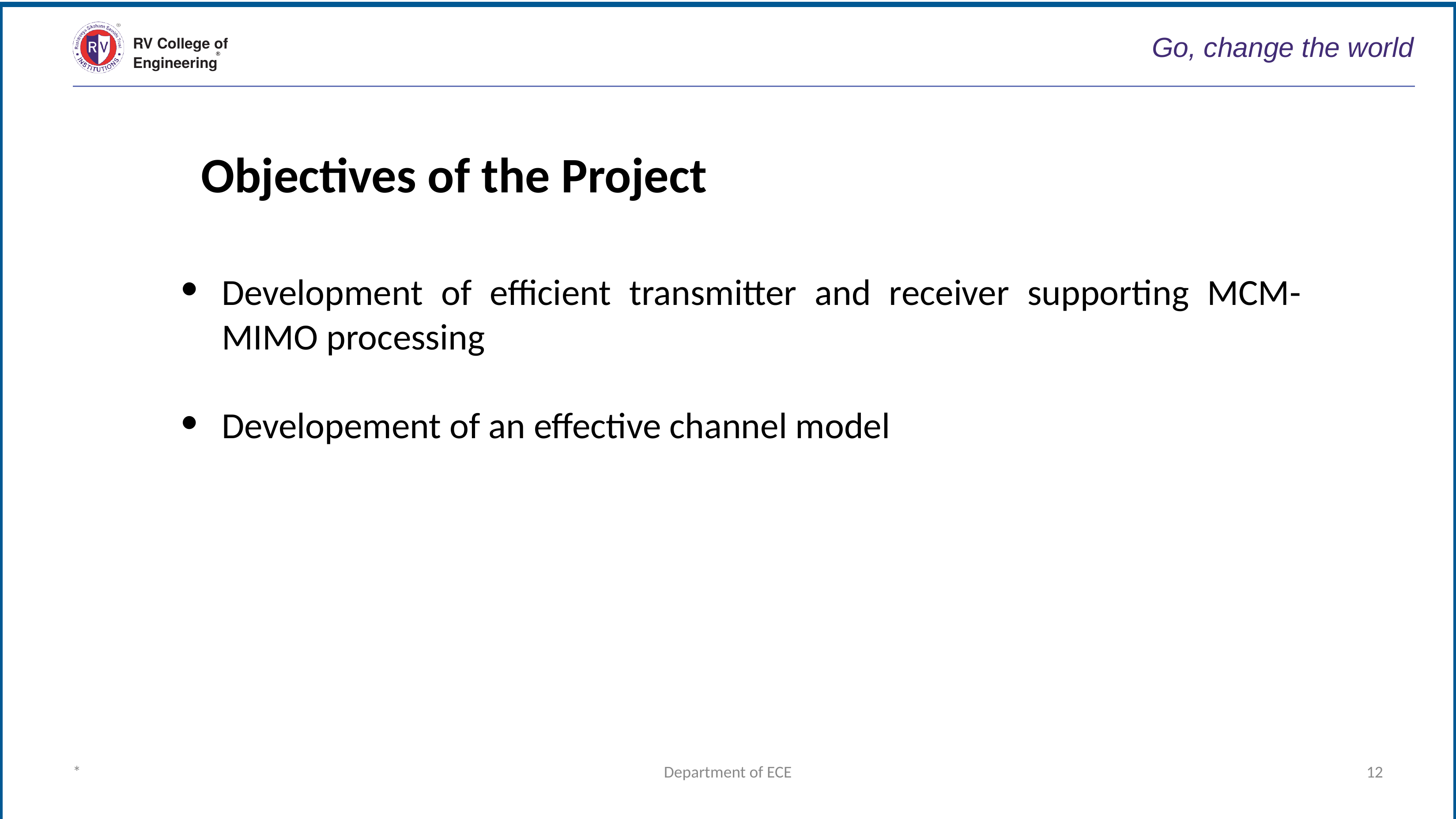

# Go, change the world
RV College of
Engineering

Objectives of the Project
Development of efficient transmitter and receiver supporting MCM-MIMO processing

Developement of an effective channel model

*
Department of ECE
12